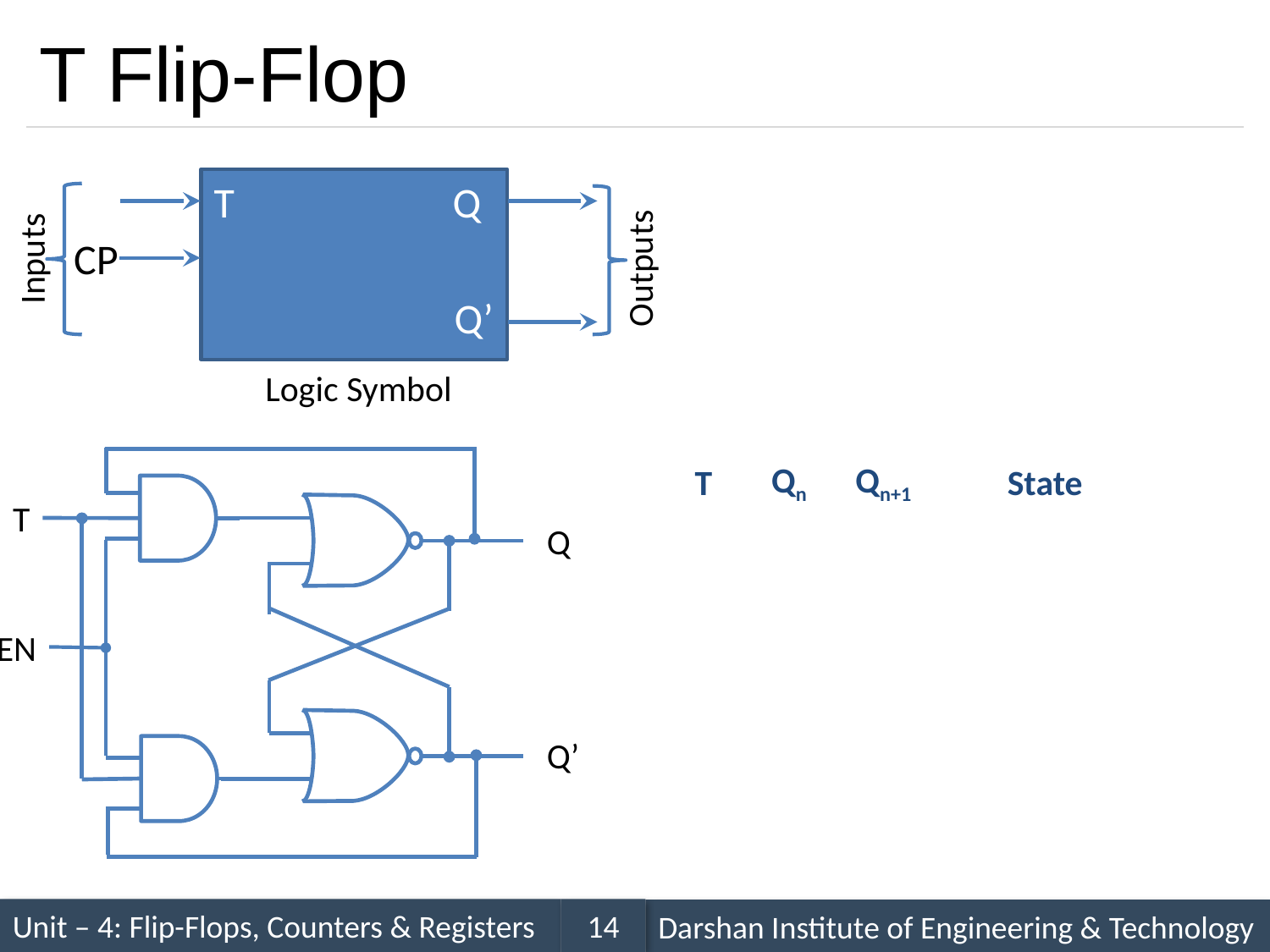

# T Flip-Flop

T
Q

CP
Inputs
Outputs
Q’
Logic Symbol
| T | Qn | Qn+1 | State |
| --- | --- | --- | --- |
| 0 0 | 0 1 | 0 1 | No Change |
| 1 1 | 0 1 | 1 0 | Toggle |

T

Q

EN

Q’